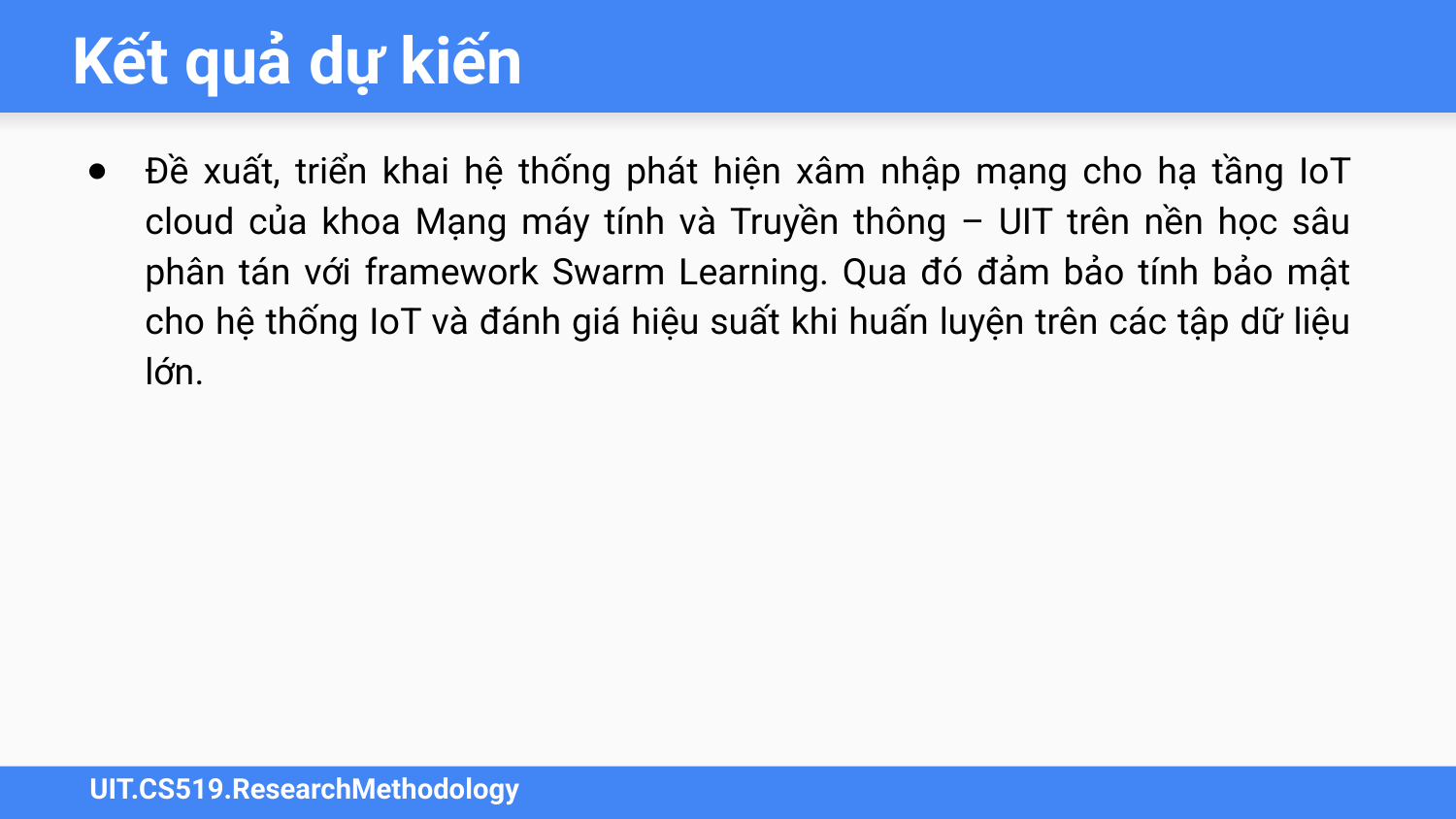

# Kết quả dự kiến
Đề xuất, triển khai hệ thống phát hiện xâm nhập mạng cho hạ tầng IoT cloud của khoa Mạng máy tính và Truyền thông – UIT trên nền học sâu phân tán với framework Swarm Learning. Qua đó đảm bảo tính bảo mật cho hệ thống IoT và đánh giá hiệu suất khi huấn luyện trên các tập dữ liệu lớn.